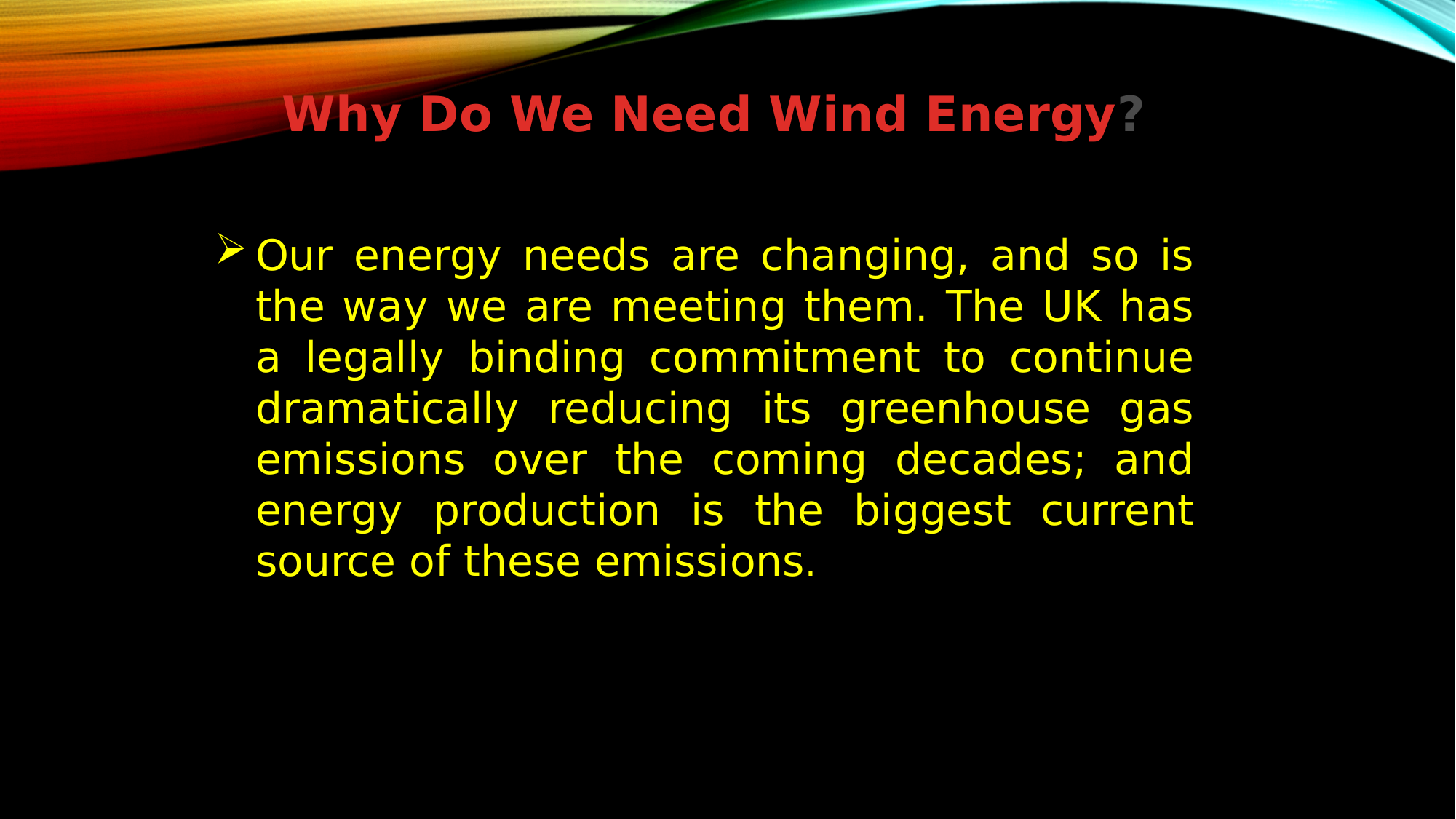

Why Do We Need Wind Energy?
Our energy needs are changing, and so is the way we are meeting them. The UK has a legally binding commitment to continue dramatically reducing its greenhouse gas emissions over the coming decades; and energy production is the biggest current source of these emissions.